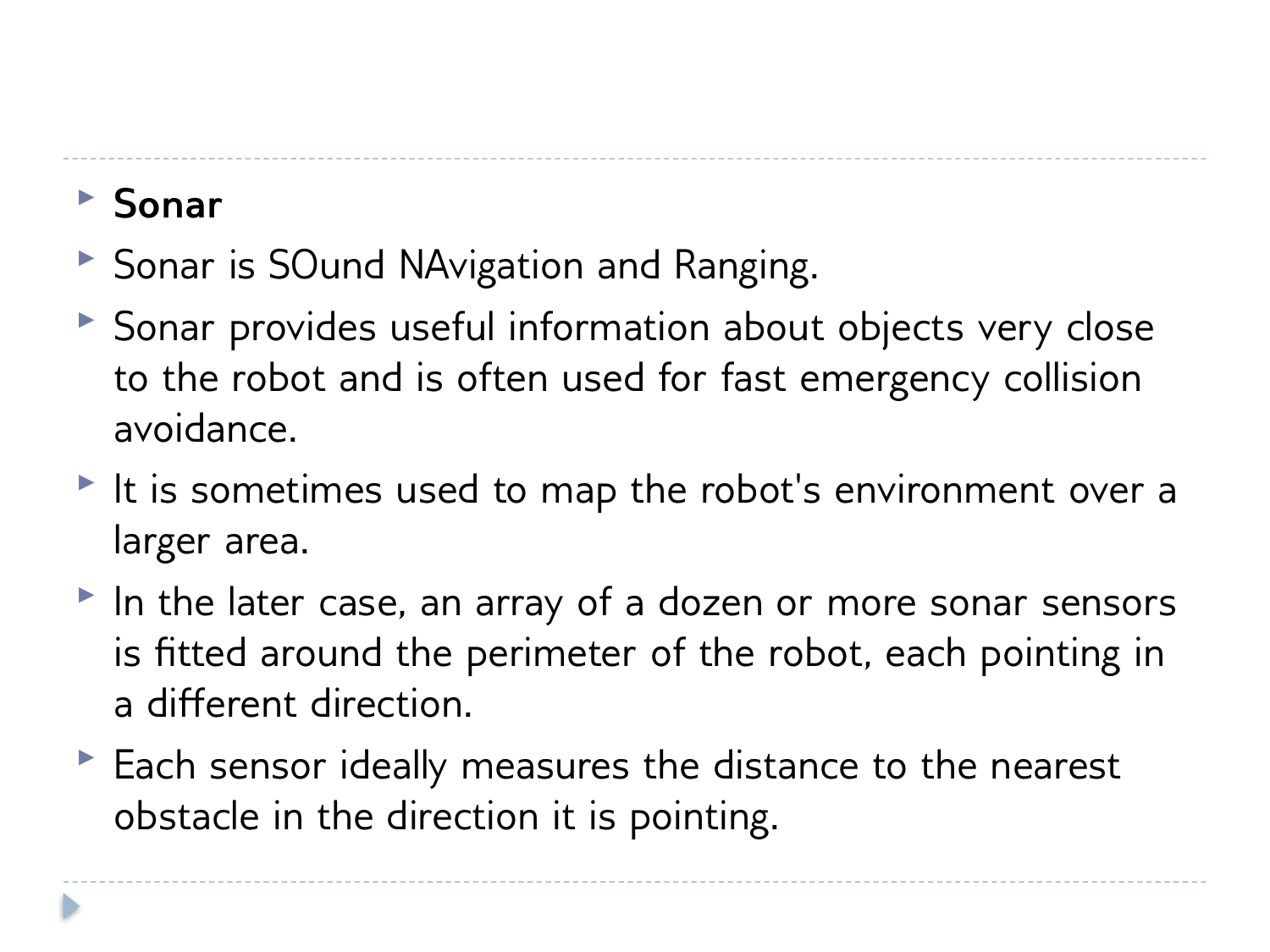

#
Sonar
Sonar is SOund NAvigation and Ranging.
Sonar provides useful information about objects very close to the robot and is often used for fast emergency collision avoidance.
It is sometimes used to map the robot's environment over a larger area.
In the later case, an array of a dozen or more sonar sensors is fitted around the perimeter of the robot, each pointing in a different direction.
Each sensor ideally measures the distance to the nearest obstacle in the direction it is pointing.